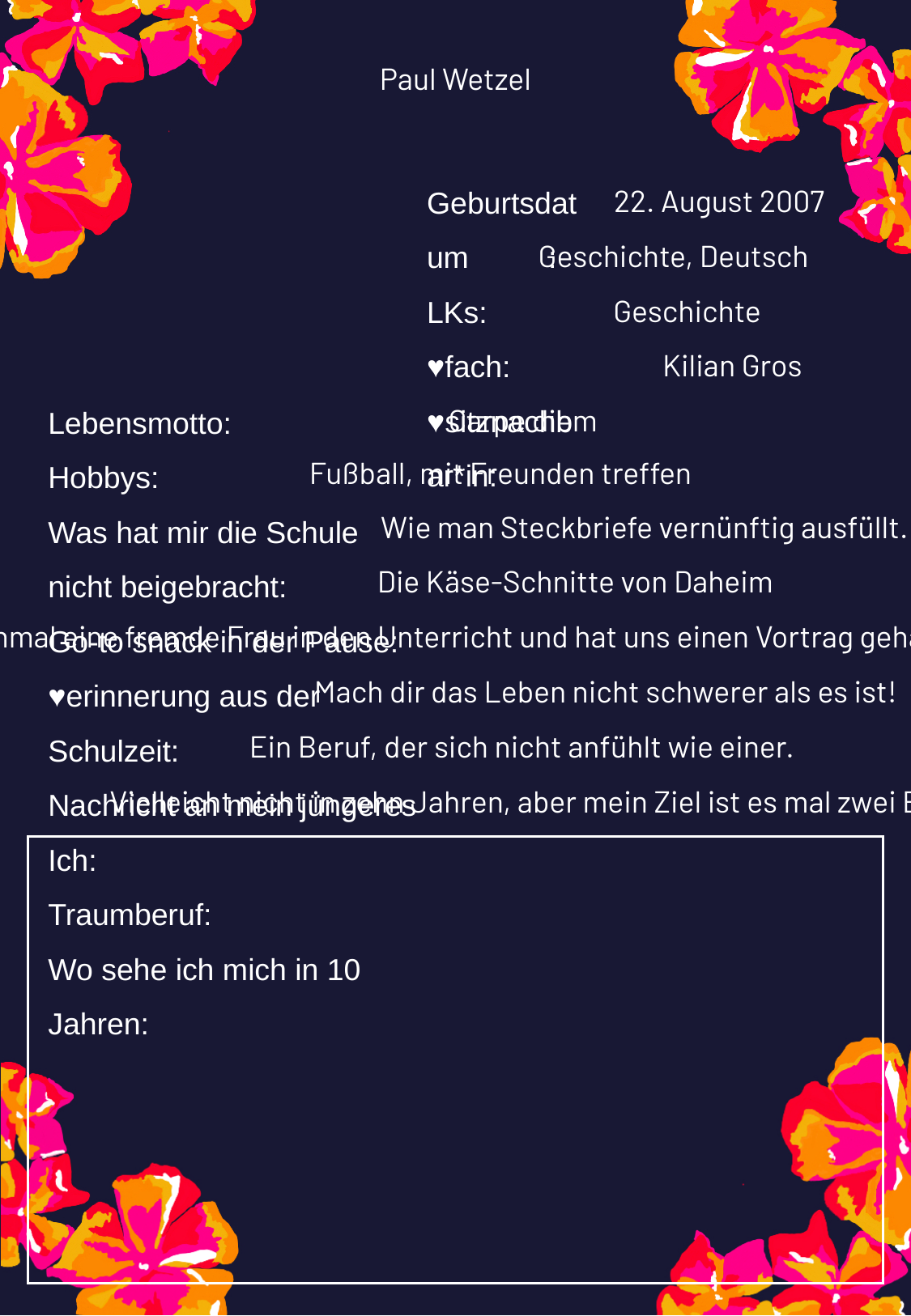

Paul Wetzel

22. August 2007

Geschichte, Deutsch

Geschichte

Kilian Gros

Carpe diem

Fußball, mit Freunden treffen

Wie man Steckbriefe vernünftig ausfüllt.

Die Käse-Schnitte von Daheim

In einer Daltonstunde kam einmal eine fremde Frau in den Unterricht und hat uns einen Vortrag gehalten, wie schlimm unsere Generation eigentlich sei.

Mach dir das Leben nicht schwerer als es ist!

Ein Beruf, der sich nicht anfühlt wie einer.

Vielleicht nicht in zehn Jahren, aber mein Ziel ist es mal zwei Esel zu haben.